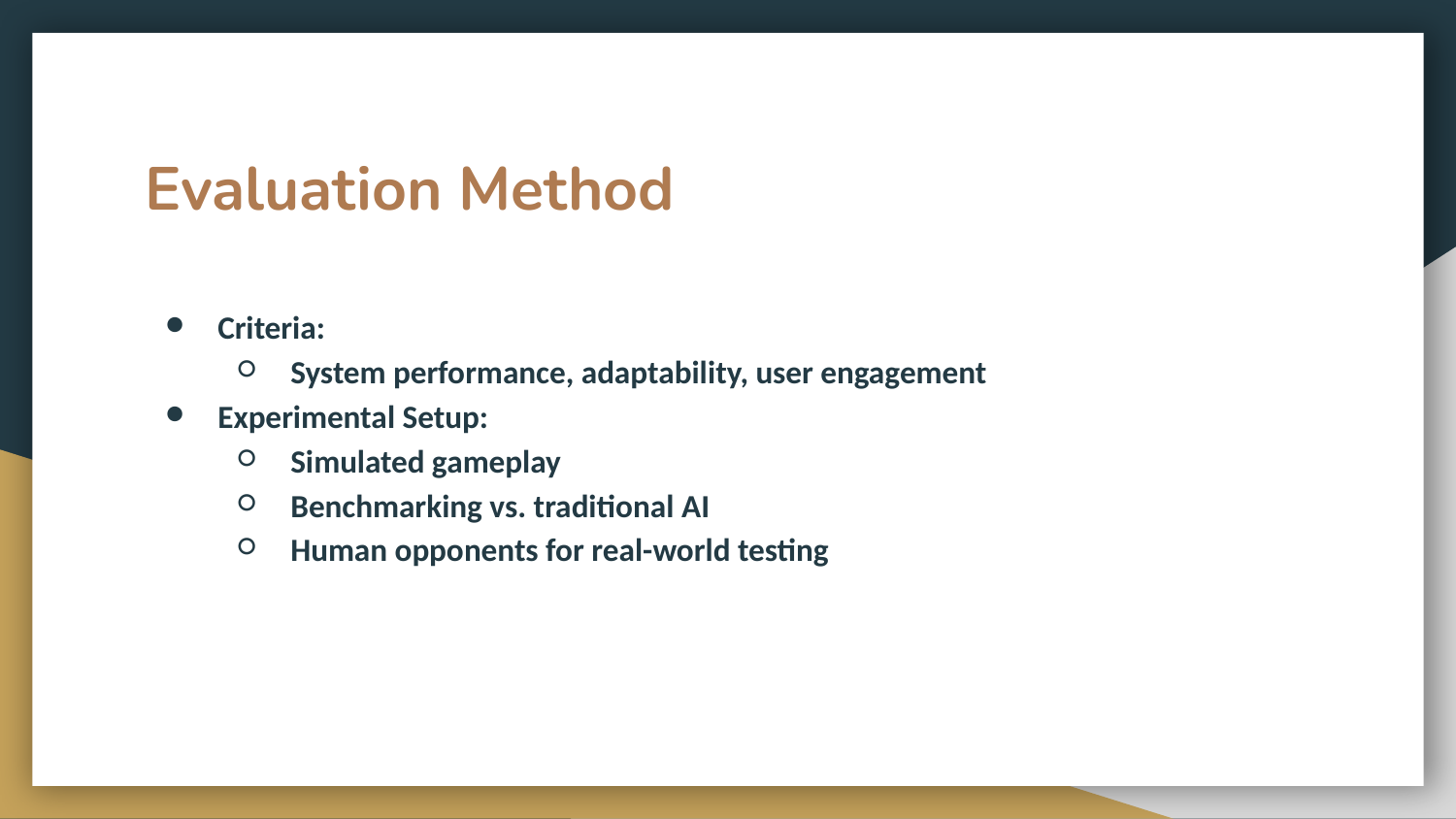

# Evaluation Method

Criteria:
System performance, adaptability, user engagement
Experimental Setup:
Simulated gameplay
Benchmarking vs. traditional AI
Human opponents for real-world testing